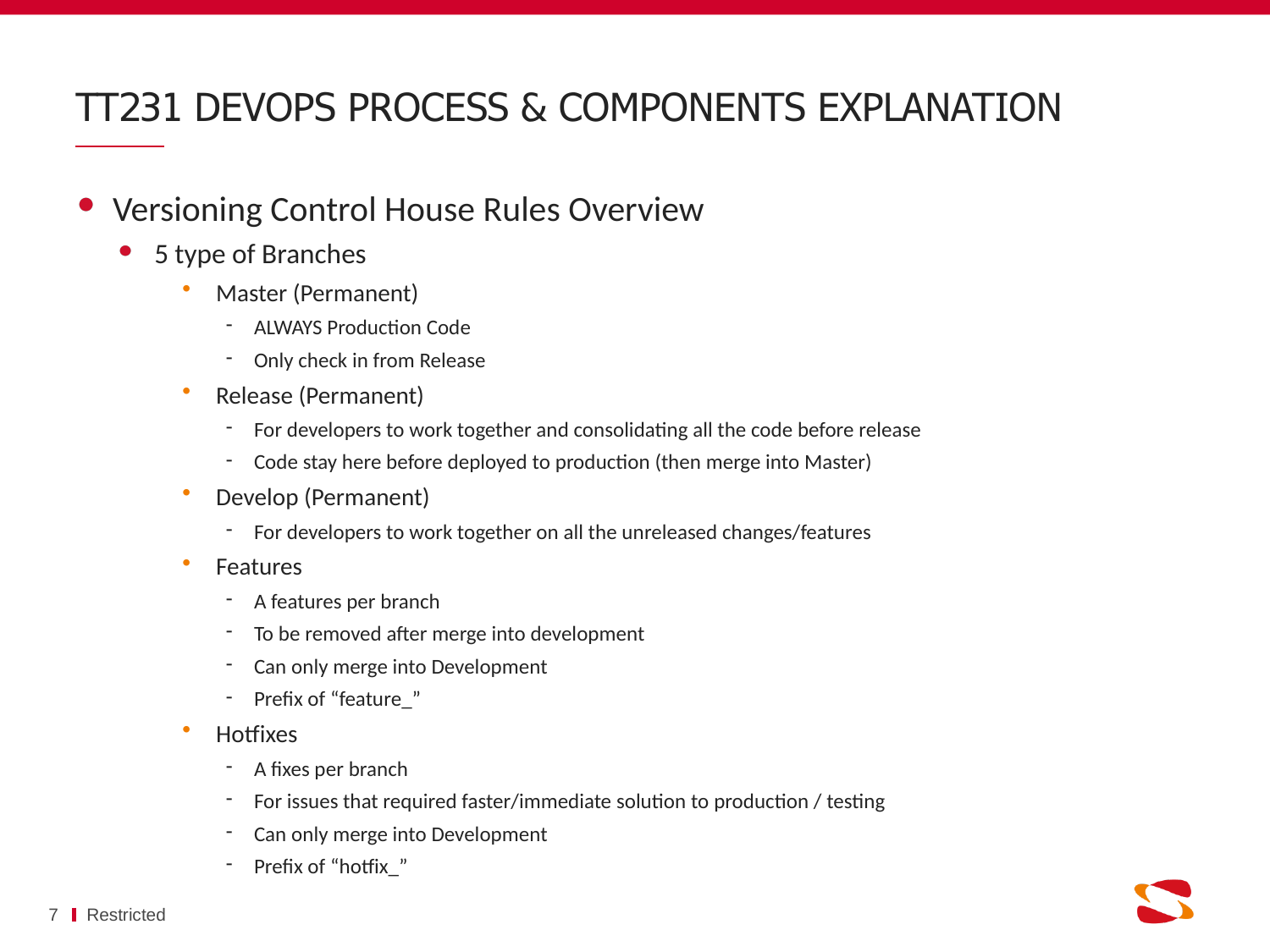

# TT231 DevOps process & components explanation
Versioning Control House Rules Overview
5 type of Branches
Master (Permanent)
ALWAYS Production Code
Only check in from Release
Release (Permanent)
For developers to work together and consolidating all the code before release
Code stay here before deployed to production (then merge into Master)
Develop (Permanent)
For developers to work together on all the unreleased changes/features
Features
A features per branch
To be removed after merge into development
Can only merge into Development
Prefix of “feature_”
Hotfixes
A fixes per branch
For issues that required faster/immediate solution to production / testing
Can only merge into Development
Prefix of “hotfix_”

7
Restricted